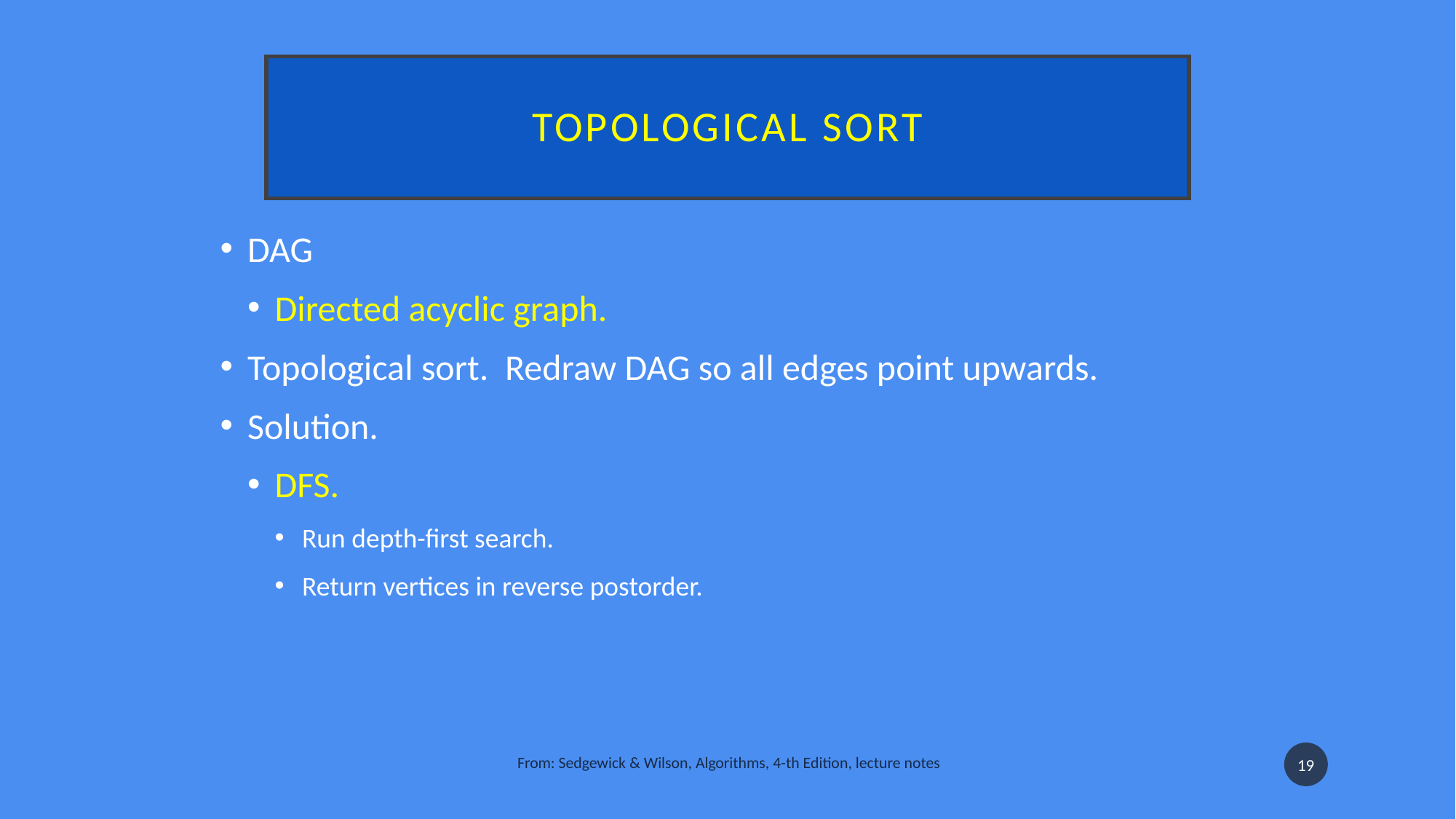

# Topological sort
DAG
Directed acyclic graph.
Topological sort.  Redraw DAG so all edges point upwards.
Solution.
DFS.
Run depth-first search.
Return vertices in reverse postorder.

From: Sedgewick & Wilson, Algorithms, 4-th Edition, lecture notes
19